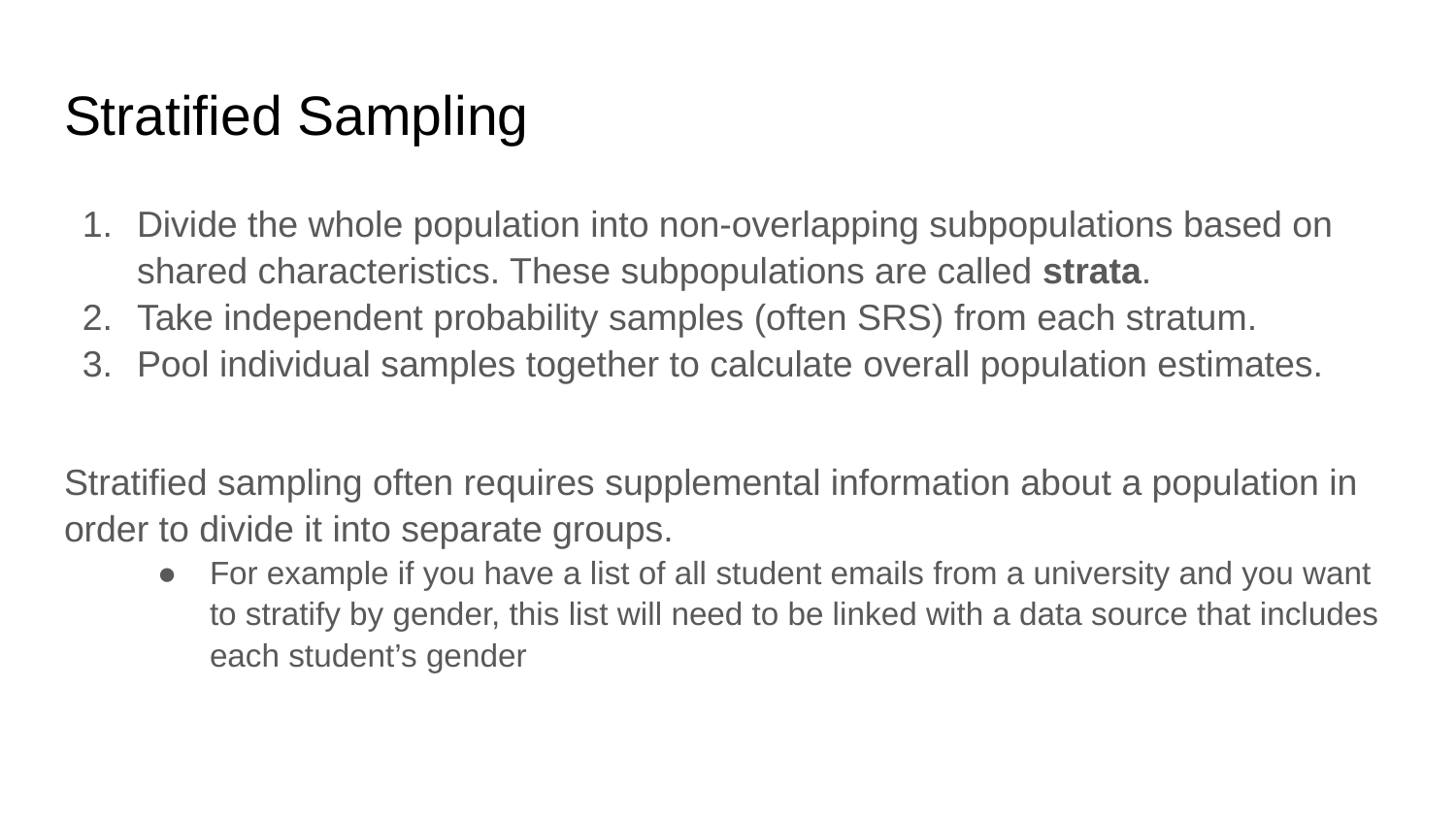

# Stratified Sampling
Divide the whole population into non-overlapping subpopulations based on shared characteristics. These subpopulations are called strata.
Take independent probability samples (often SRS) from each stratum.
Pool individual samples together to calculate overall population estimates.

Stratified sampling often requires supplemental information about a population in order to divide it into separate groups.
For example if you have a list of all student emails from a university and you want to stratify by gender, this list will need to be linked with a data source that includes each student’s gender